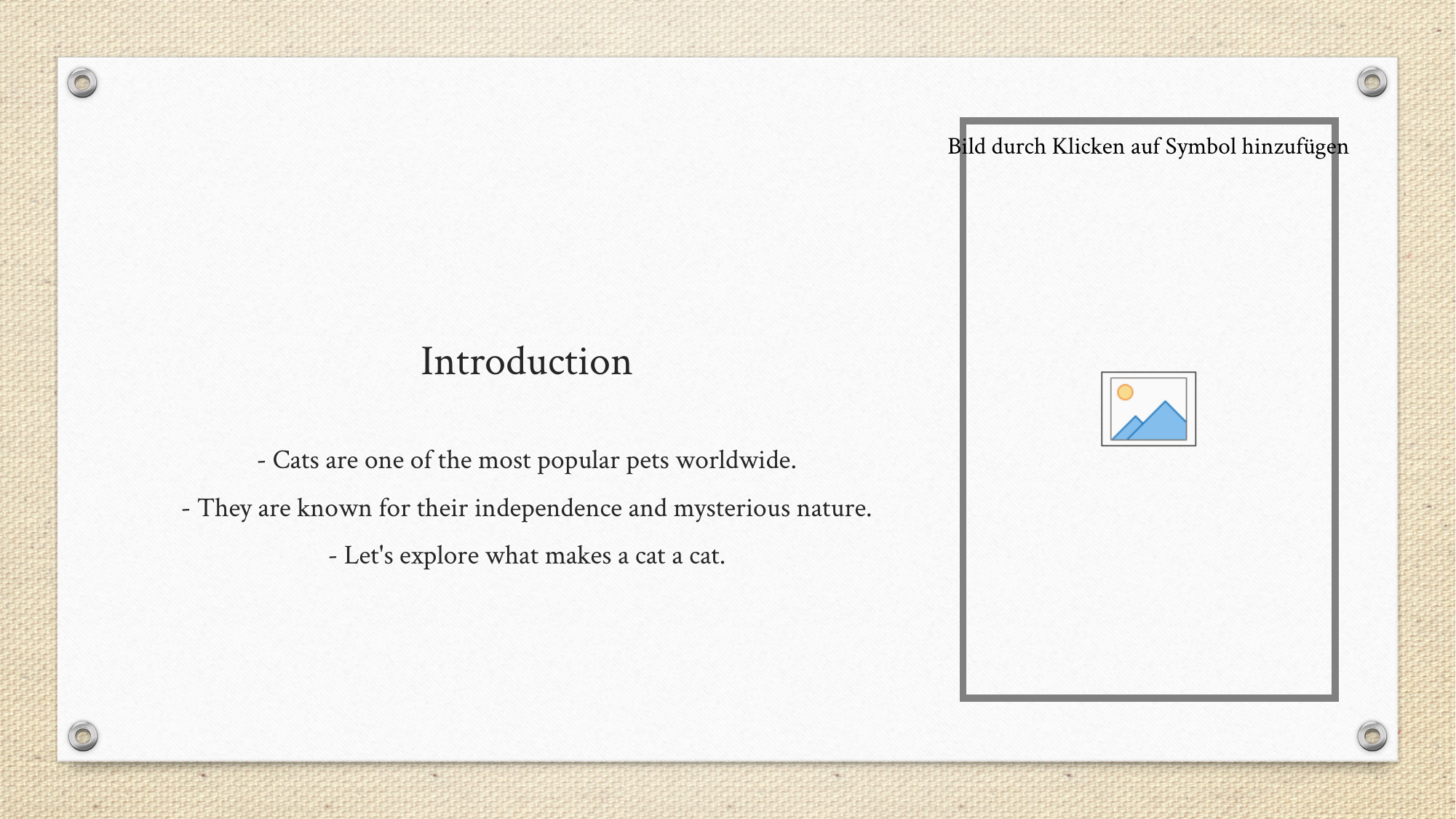

# Introduction

- Cats are one of the most popular pets worldwide.
- They are known for their independence and mysterious nature.
- Let's explore what makes a cat a cat.